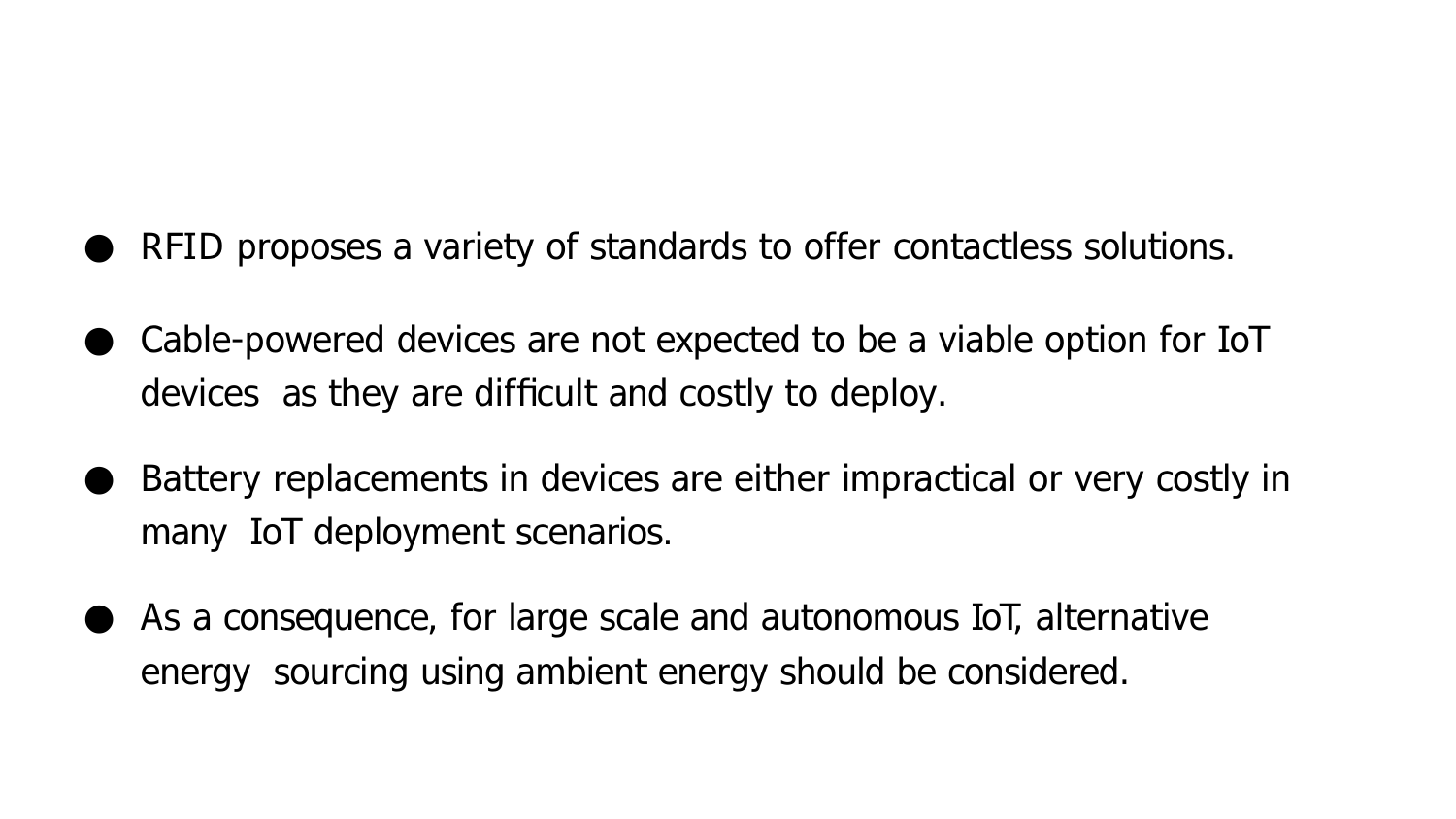

RFID proposes a variety of standards to offer contactless solutions.
Cable-powered devices are not expected to be a viable option for IoT devices  as they are difﬁcult and costly to deploy.
Battery replacements in devices are either impractical or very costly in many  IoT deployment scenarios.
As a consequence, for large scale and autonomous IoT, alternative energy  sourcing using ambient energy should be considered.